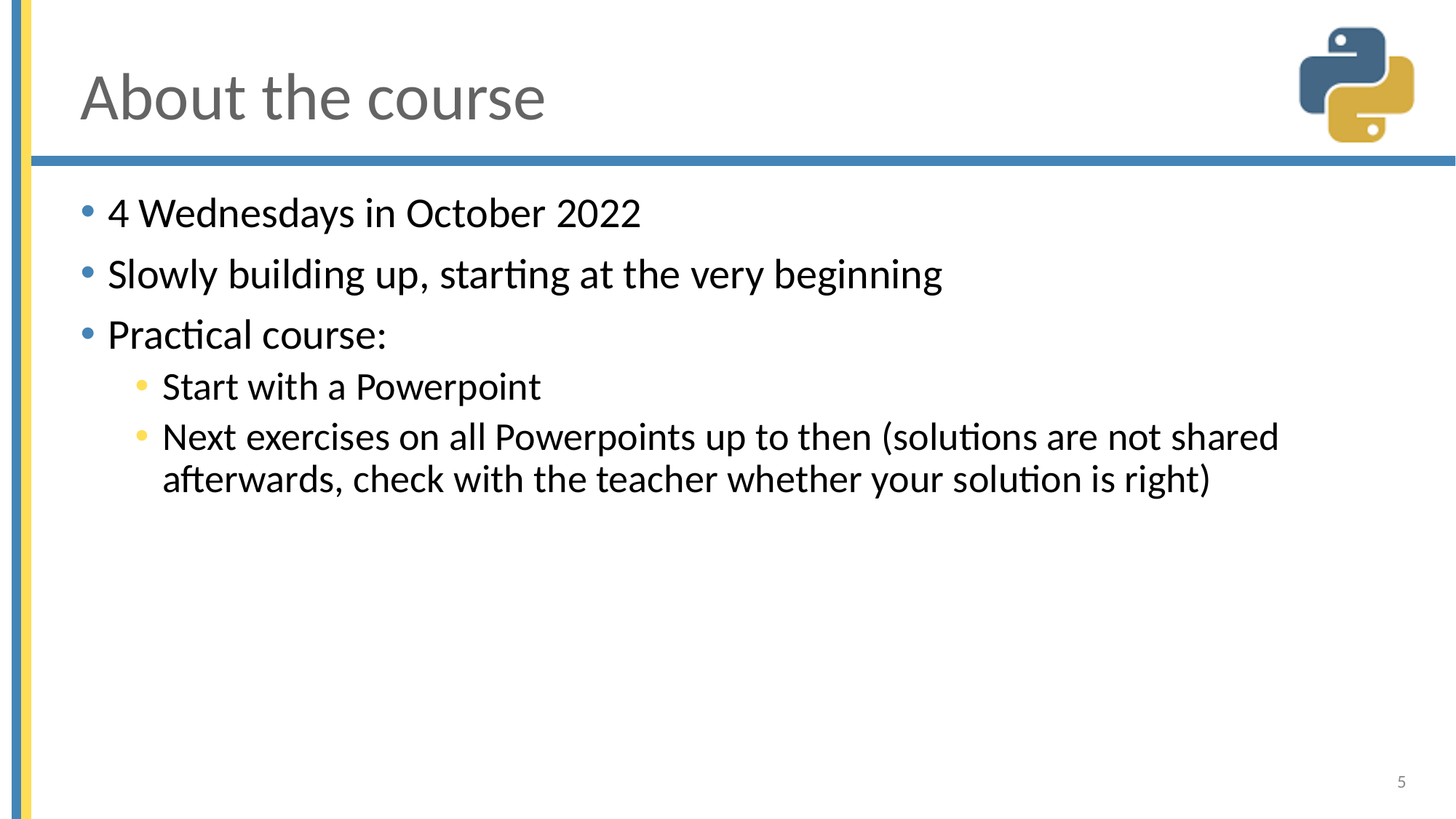

# About the course
4 Wednesdays in October 2022
Slowly building up, starting at the very beginning
Practical course:
Start with a Powerpoint
Next exercises on all Powerpoints up to then (solutions are not shared afterwards, check with the teacher whether your solution is right)

5